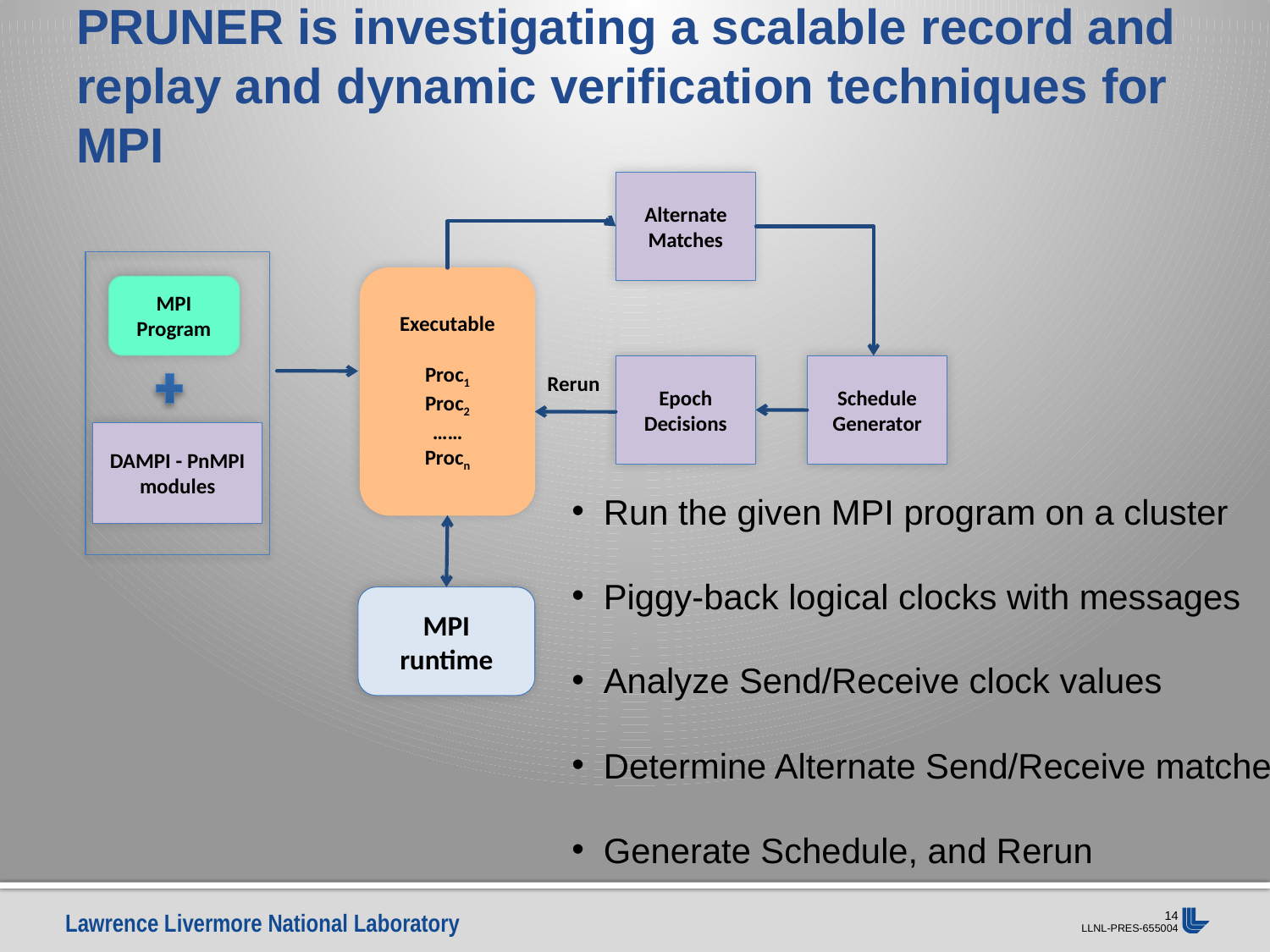

# PRUNER is investigating a scalable record and replay and dynamic verification techniques for MPI
Alternate Matches

Executable

Proc1
Proc2
……
Procn
MPI Program
Epoch
Decisions
Schedule Generator
Rerun

DAMPI - PnMPI modules
MPI runtime
  Run the given MPI program on a cluster

  Piggy-back logical clocks with messages

  Analyze Send/Receive clock values

  Determine Alternate Send/Receive matches

  Generate Schedule, and Rerun